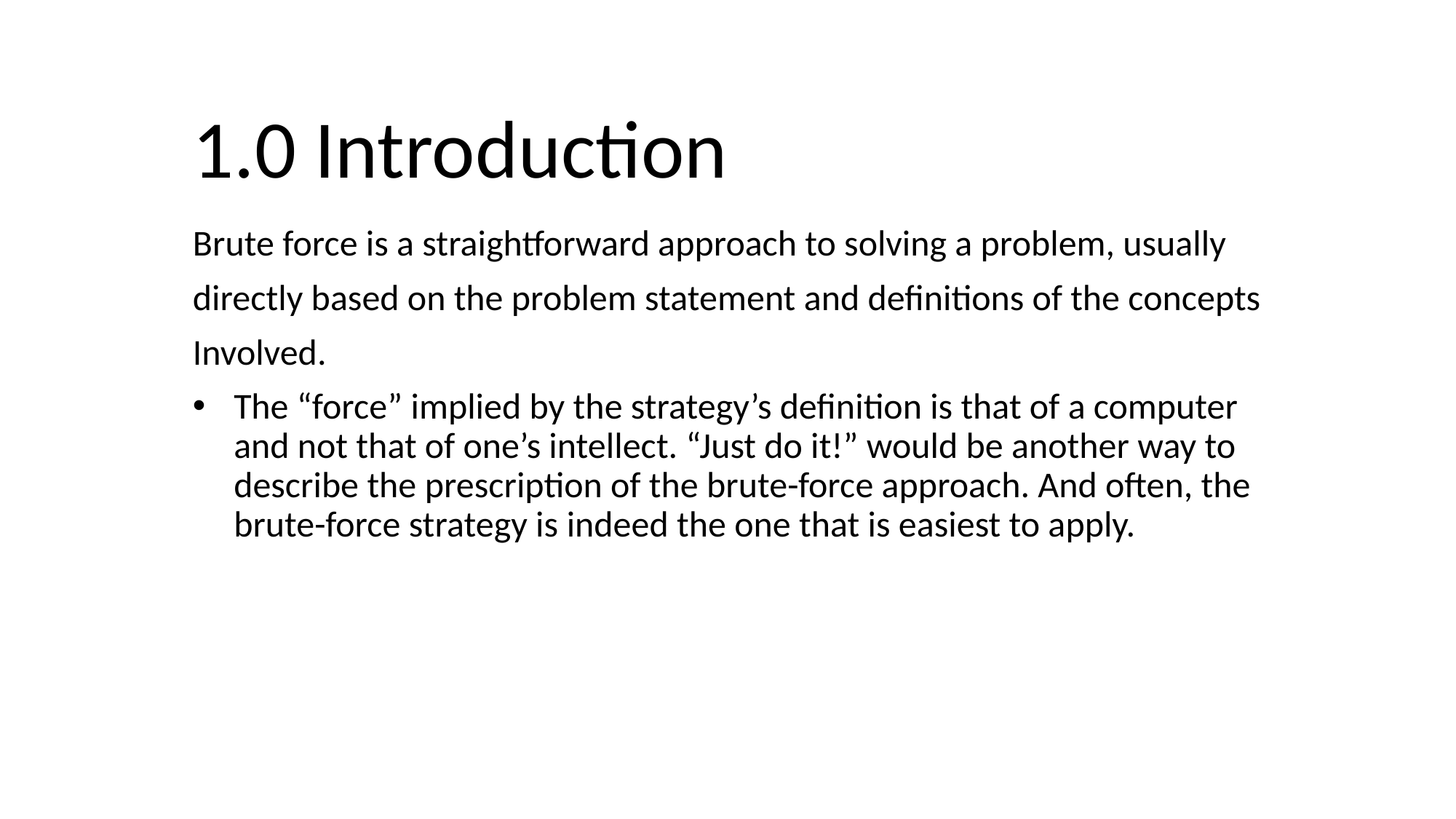

# 1.0 Introduction
Brute force is a straightforward approach to solving a problem, usually
directly based on the problem statement and definitions of the concepts
Involved.
The “force” implied by the strategy’s definition is that of a computer and not that of one’s intellect. “Just do it!” would be another way to describe the prescription of the brute-force approach. And often, the brute-force strategy is indeed the one that is easiest to apply.